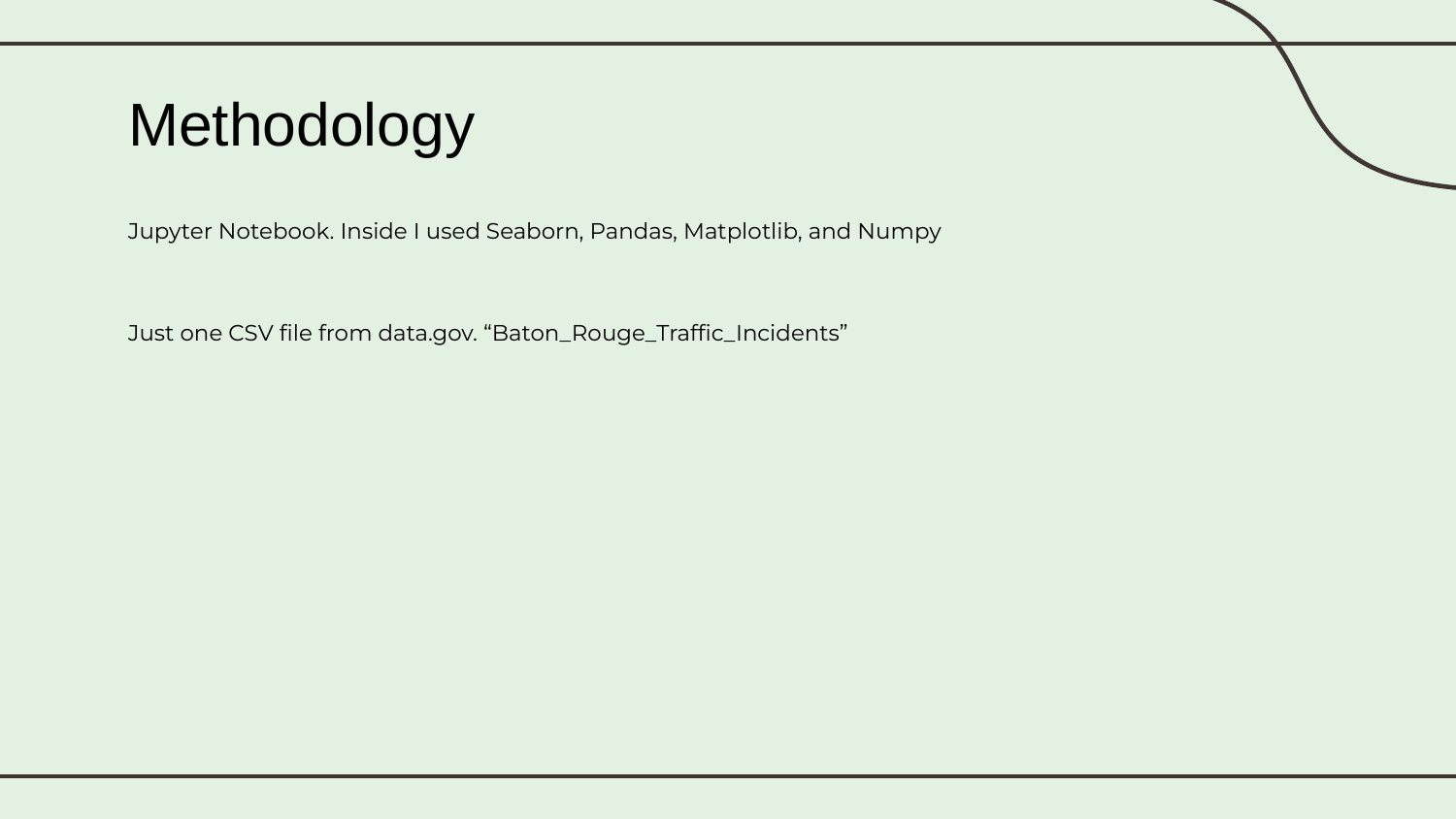

# Methodology
Jupyter Notebook. Inside I used Seaborn, Pandas, Matplotlib, and Numpy

Just one CSV file from data.gov. “Baton_Rouge_Traffic_Incidents”